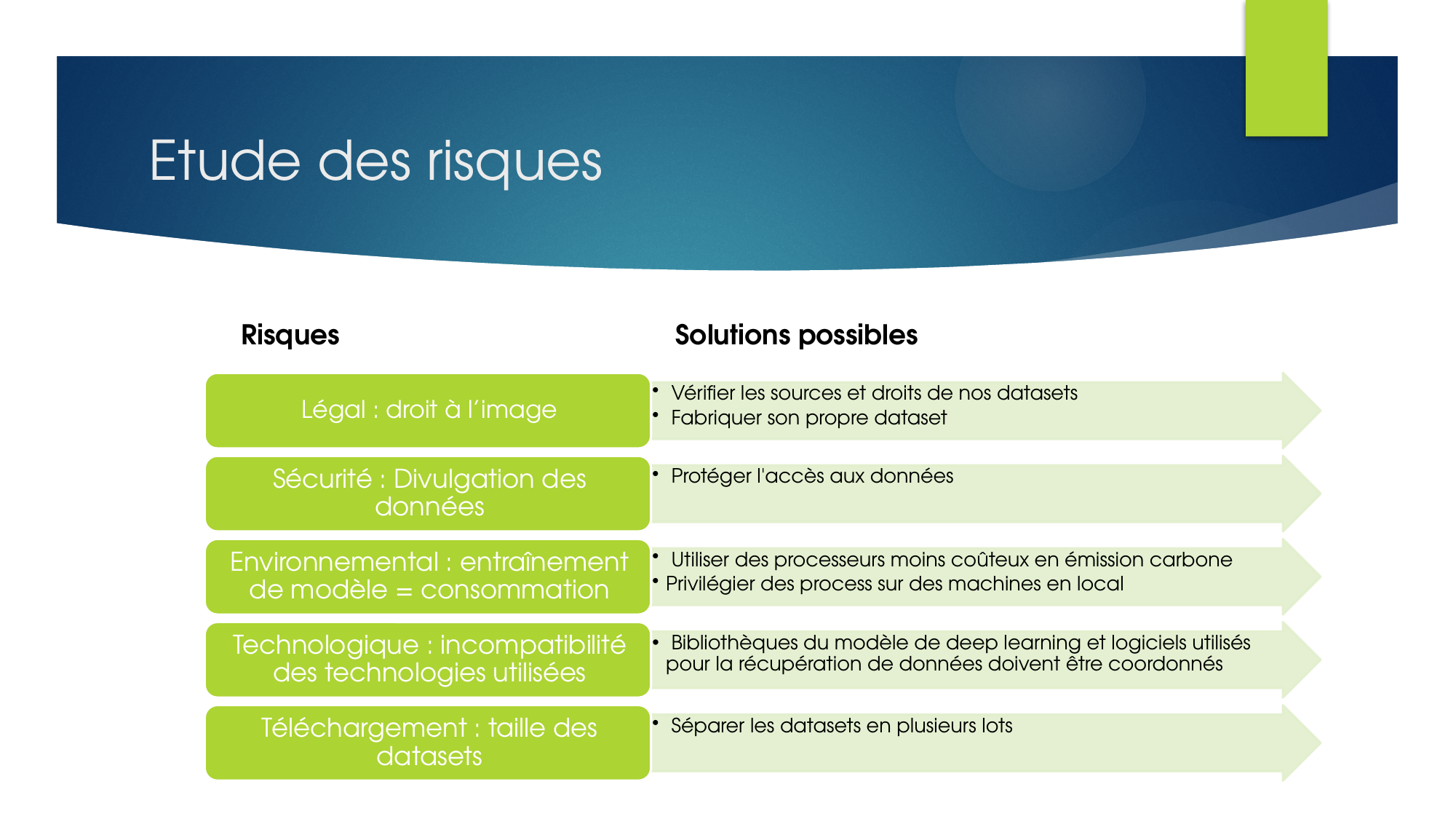

# Etude des risques
Risques
Solutions possibles
 Vérifier les sources et droits de nos datasets
 Fabriquer son propre dataset
Légal : droit à l’image
 Protéger l'accès aux données
Sécurité : Divulgation des données​
 Utiliser des processeurs moins coûteux en émission carbone
Privilégier des process sur des machines en local
Environnemental : entraînement de modèle = consommation​
 Bibliothèques du modèle de deep learning et logiciels utilisés pour la récupération de données doivent être coordonnés
Technologique : incompatibilité des technologies utilisées​
 Séparer les datasets en plusieurs lots
Téléchargement : taille des datasets